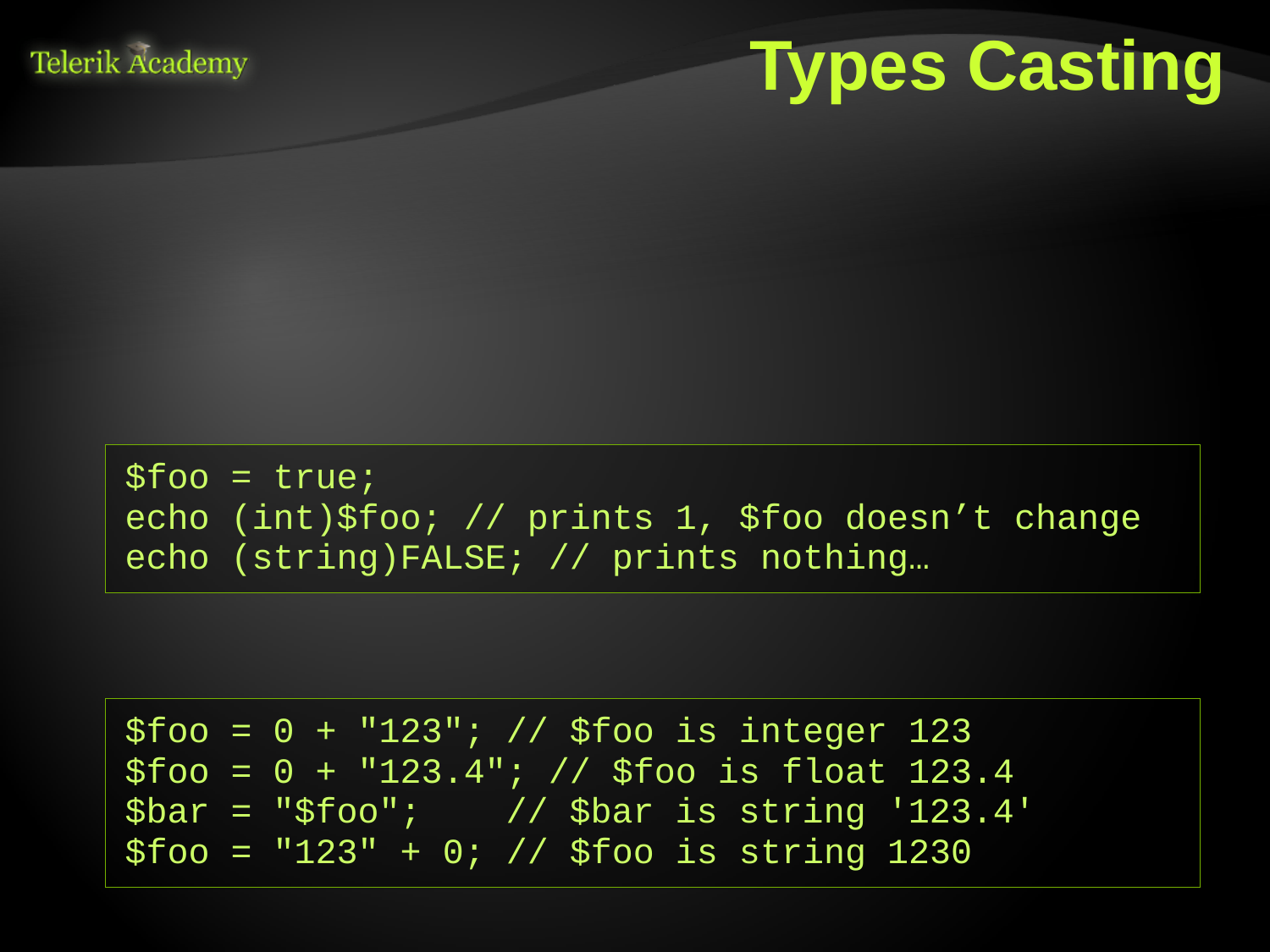

# Types Casting
Type casting is changing the type of variable only for current operation
Syntax is – add the necessary type in brackets before the variable

Sometimes PHP does implicit casting
$foo = true;
echo (int)$foo; // prints 1, $foo doesn’t change
echo (string)FALSE; // prints nothing…
$foo = 0 + "123"; // $foo is integer 123
$foo = 0 + "123.4"; // $foo is float 123.4
$bar = "$foo";	// $bar is string '123.4'
$foo = "123" + 0; // $foo is string 1230